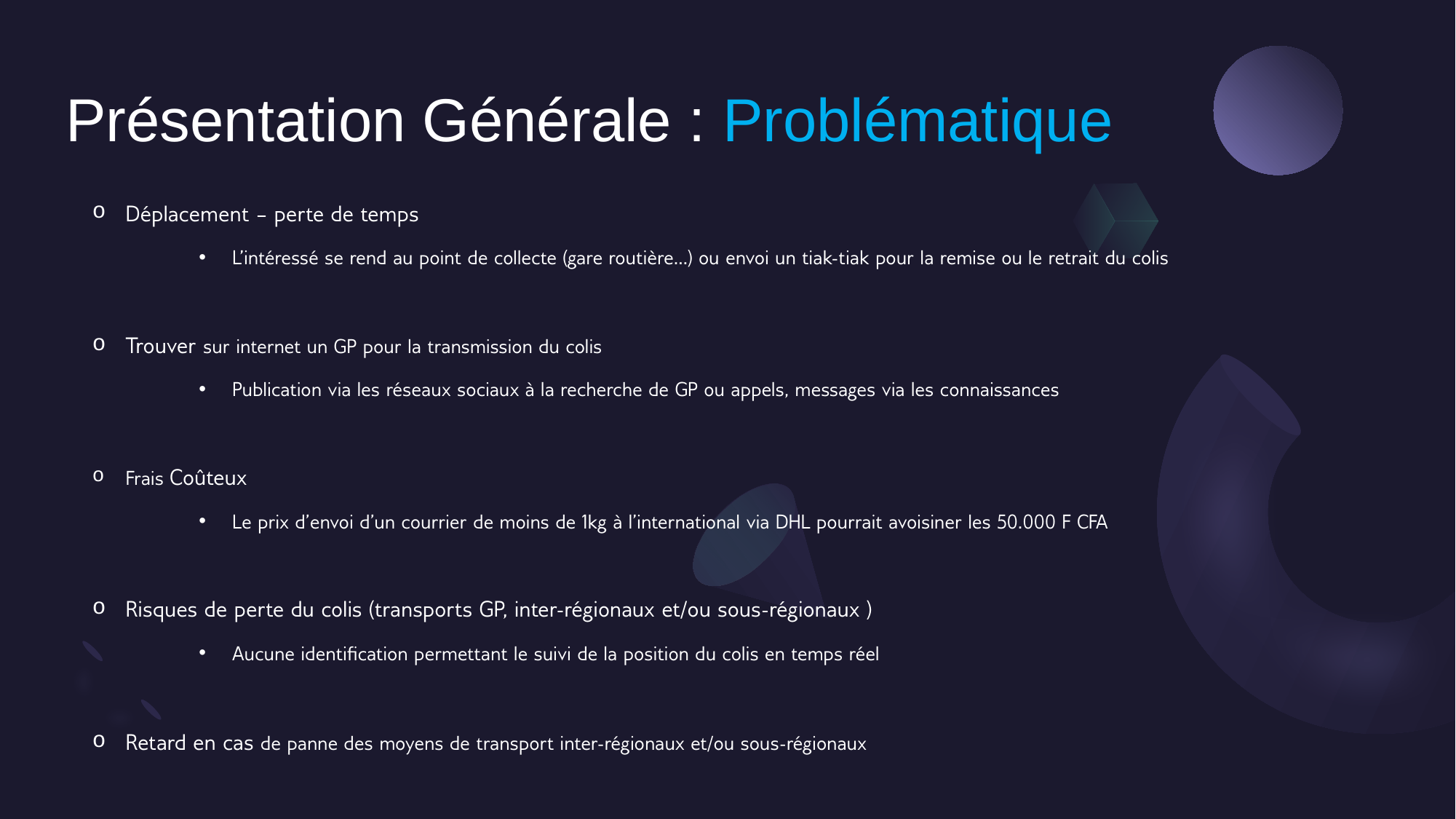

# Présentation Générale : Problématique
Déplacement – perte de temps
L’intéressé se rend au point de collecte (gare routière…) ou envoi un tiak-tiak pour la remise ou le retrait du colis

Trouver sur internet un GP pour la transmission du colis
Publication via les réseaux sociaux à la recherche de GP ou appels, messages via les connaissances

Frais Coûteux
Le prix d’envoi d’un courrier de moins de 1kg à l’international via DHL pourrait avoisiner les 50.000 F CFA

Risques de perte du colis (transports GP, inter-régionaux et/ou sous-régionaux )
Aucune identification permettant le suivi de la position du colis en temps réel

Retard en cas de panne des moyens de transport inter-régionaux et/ou sous-régionaux